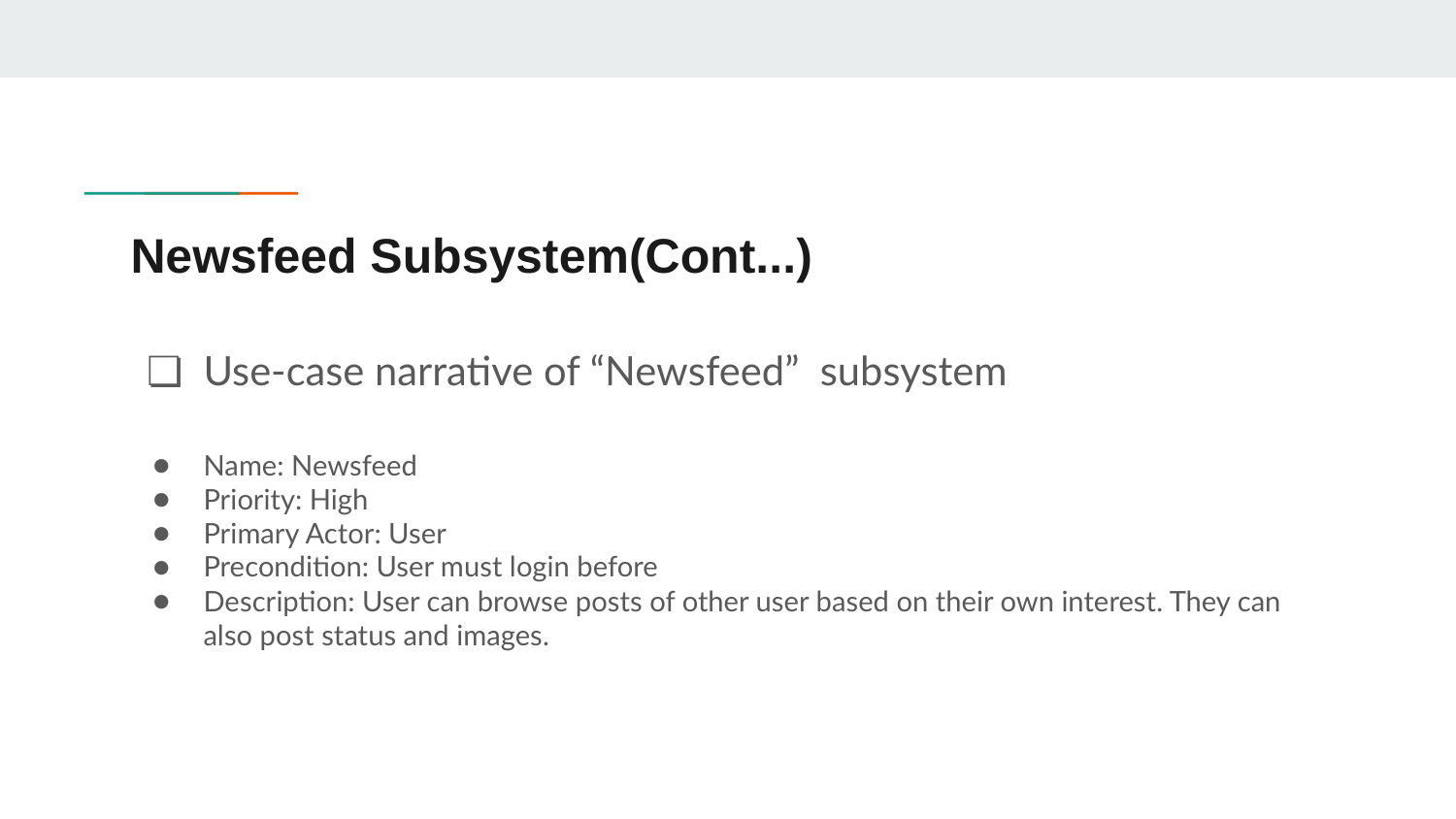

# Newsfeed Subsystem(Cont...)
Use-case narrative of “Newsfeed”  subsystem

Name: Newsfeed
Priority: High
Primary Actor: User
Precondition: User must login before
Description: User can browse posts of other user based on their own interest. They can also post status and images.